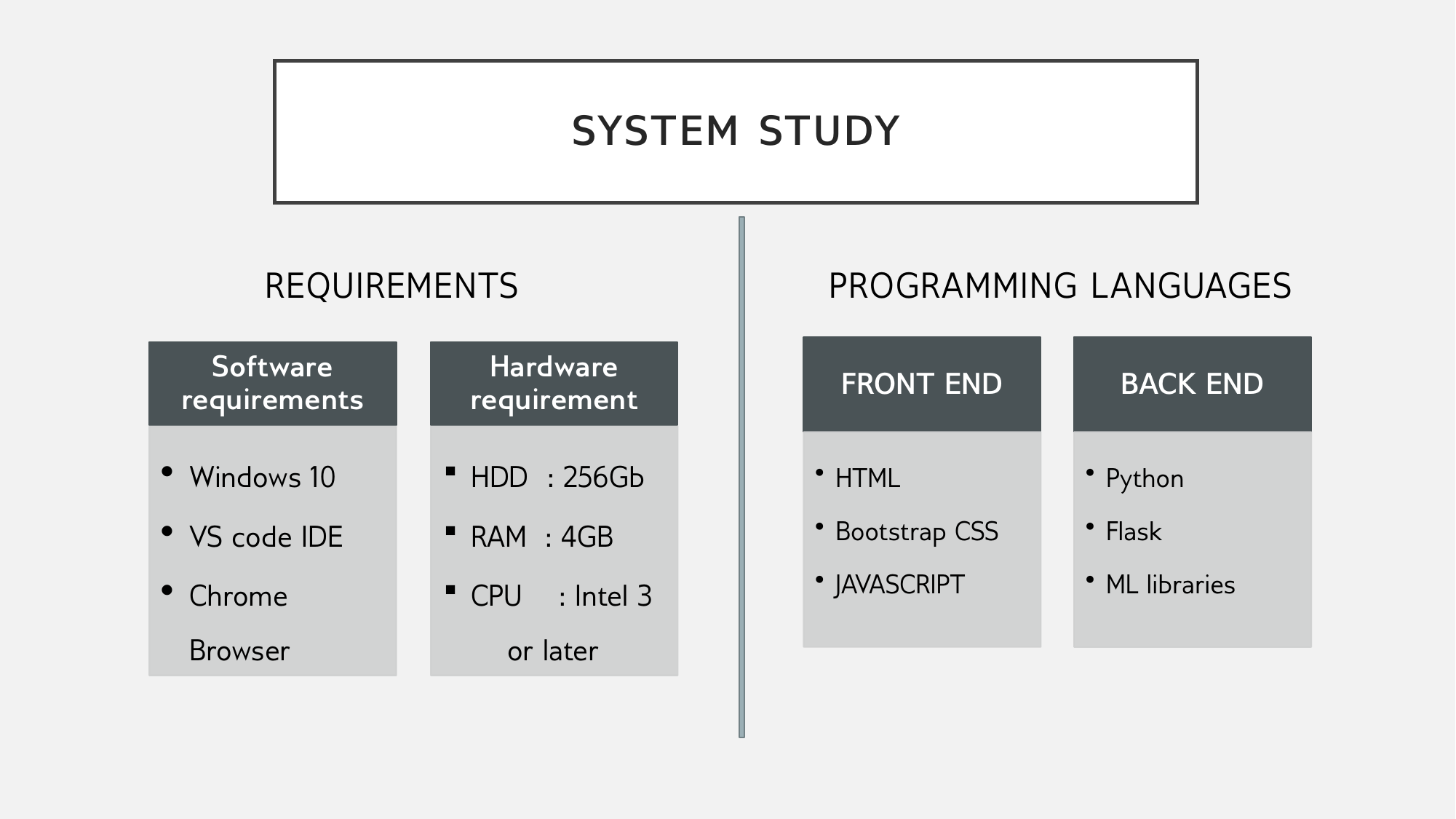

# System study

requirements
programming languages
Software requirements
Windows 10
VS code IDE
Chrome Browser
Hardware requirement
HDD  : 256Gb
RAM  : 4GB
CPU    : Intel 3     or later
FRONT END
HTML
Bootstrap CSS
JAVASCRIPT
BACK END
Python
Flask
ML libraries